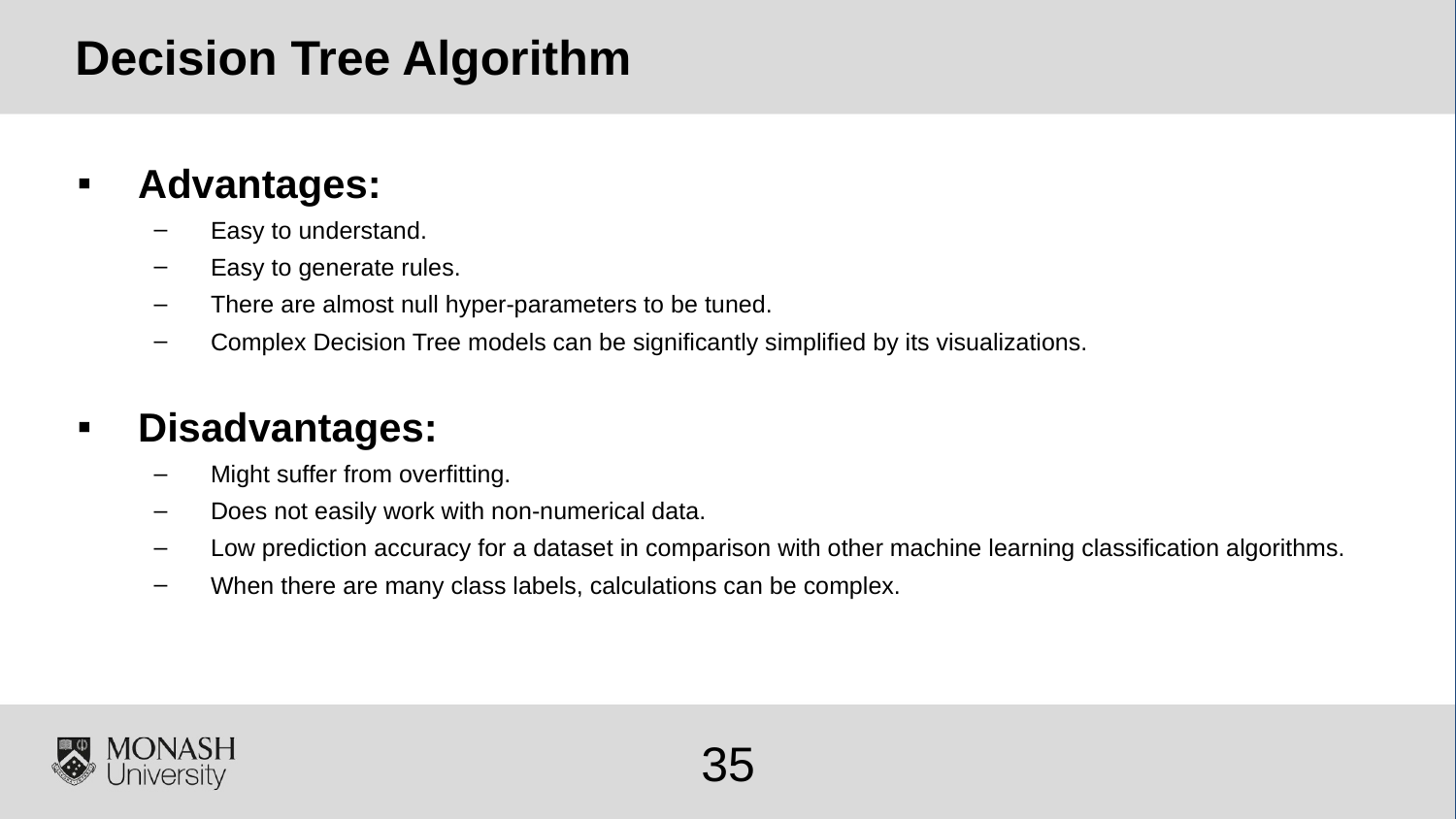

Decision Tree Algorithm

Advantages:
Easy to understand.
Easy to generate rules.
There are almost null hyper-parameters to be tuned.
Complex Decision Tree models can be significantly simplified by its visualizations.

Disadvantages:
Might suffer from overfitting.
Does not easily work with non-numerical data.
Low prediction accuracy for a dataset in comparison with other machine learning classification algorithms.
When there are many class labels, calculations can be complex.